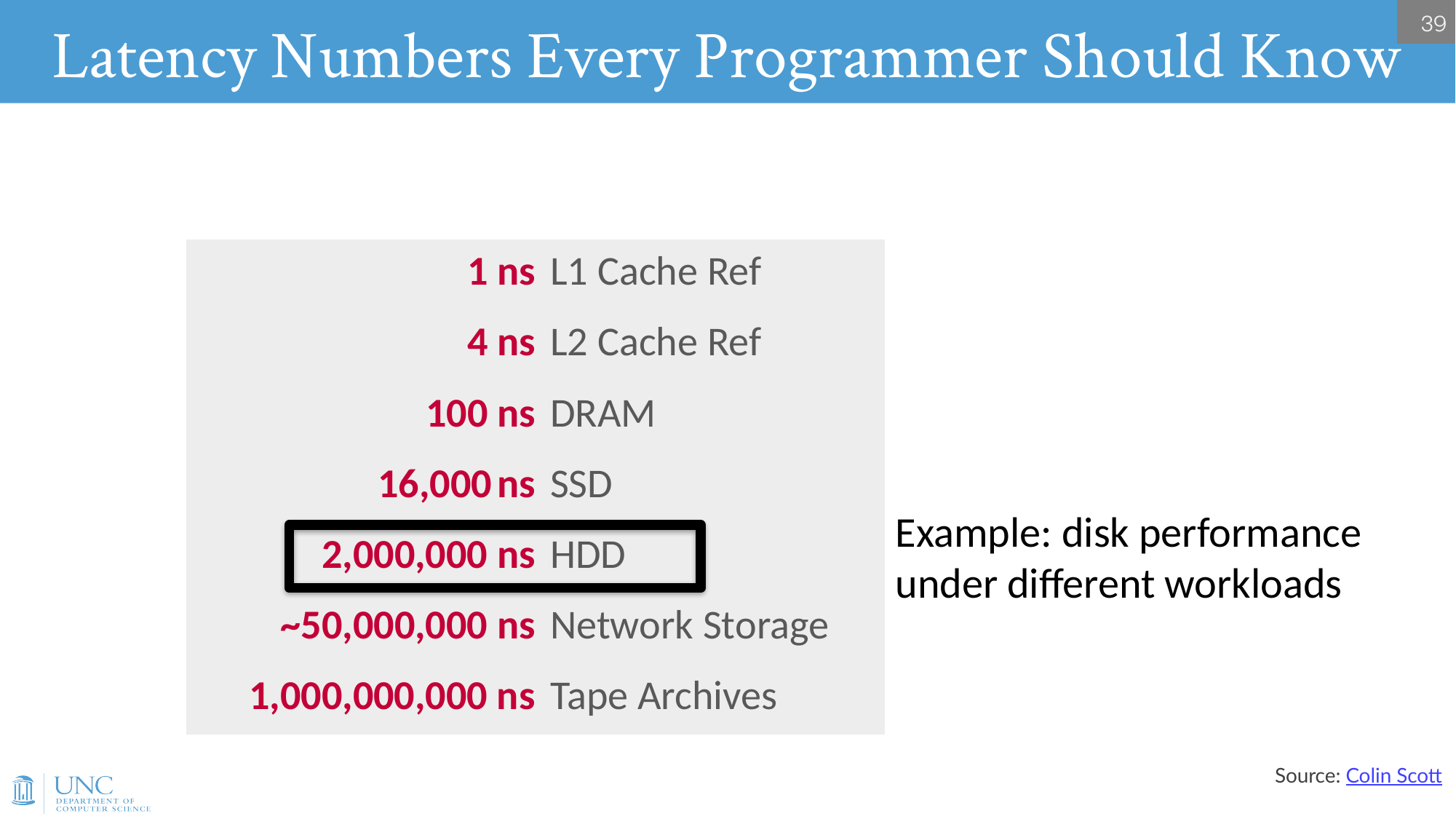

39
# Latency Numbers Every Programmer Should Know
| 1 ns | L1 Cache Ref |
| --- | --- |
| 4 ns | L2 Cache Ref |
| 100 ns | DRAM |
| 16,000 ns | SSD |
| 2,000,000 ns | HDD |
| ~50,000,000 ns | Network Storage |
| 1,000,000,000 ns | Tape Archives |
Example: disk performance under different workloads

Source: Colin Scott